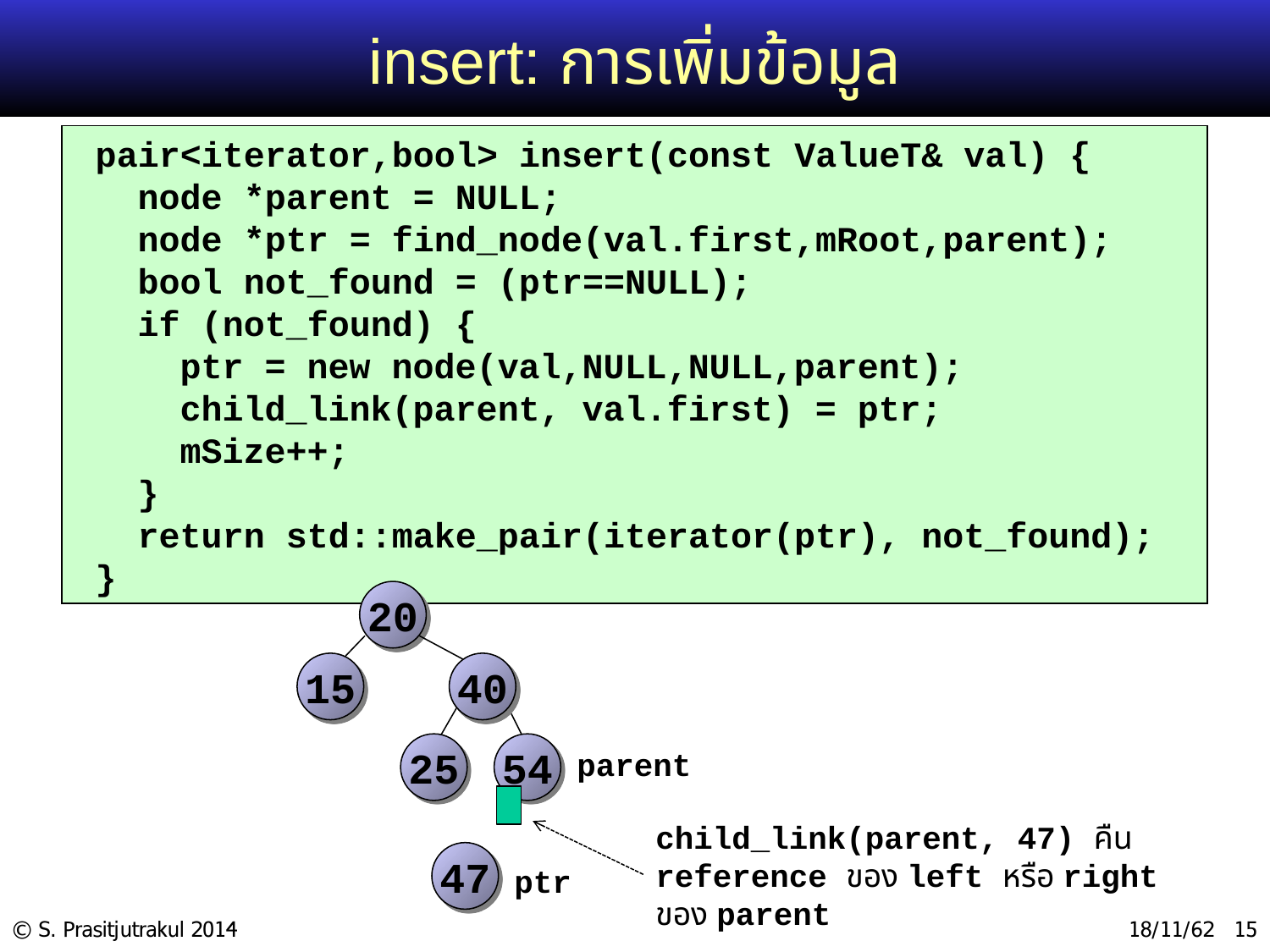

# insert: การเพิ่มข้อมูล
 pair<iterator,bool> insert(const ValueT& val) {
   node *parent = NULL;
   node *ptr = find_node(val.first,mRoot,parent);
   bool not_found = (ptr==NULL);
   if (not_found) {
     ptr = new node(val,NULL,NULL,parent);
     child_link(parent, val.first) = ptr;
     mSize++;
   }
   return std::make_pair(iterator(ptr), not_found);
 }
20

15
40

25
54
47
parent

child_link(parent, 47) คืน reference ของ left หรือ right ของ parent
ptr